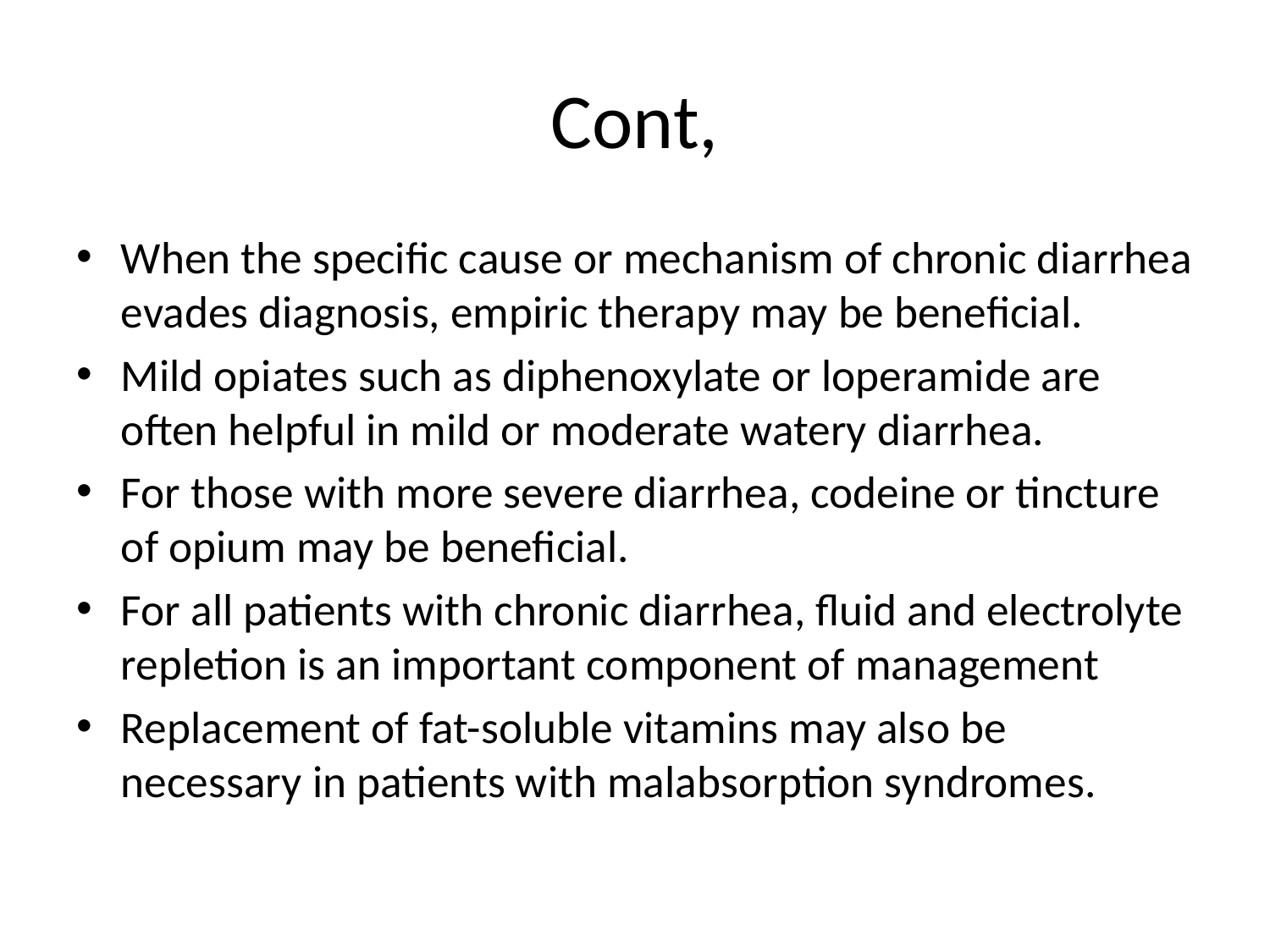

# Cont,
When the specific cause or mechanism of chronic diarrhea evades diagnosis, empiric therapy may be beneficial.
Mild opiates such as diphenoxylate or loperamide are often helpful in mild or moderate watery diarrhea.
For those with more severe diarrhea, codeine or tincture of opium may be beneficial.
For all patients with chronic diarrhea, fluid and electrolyte repletion is an important component of management
Replacement of fat-soluble vitamins may also be necessary in patients with malabsorption syndromes.